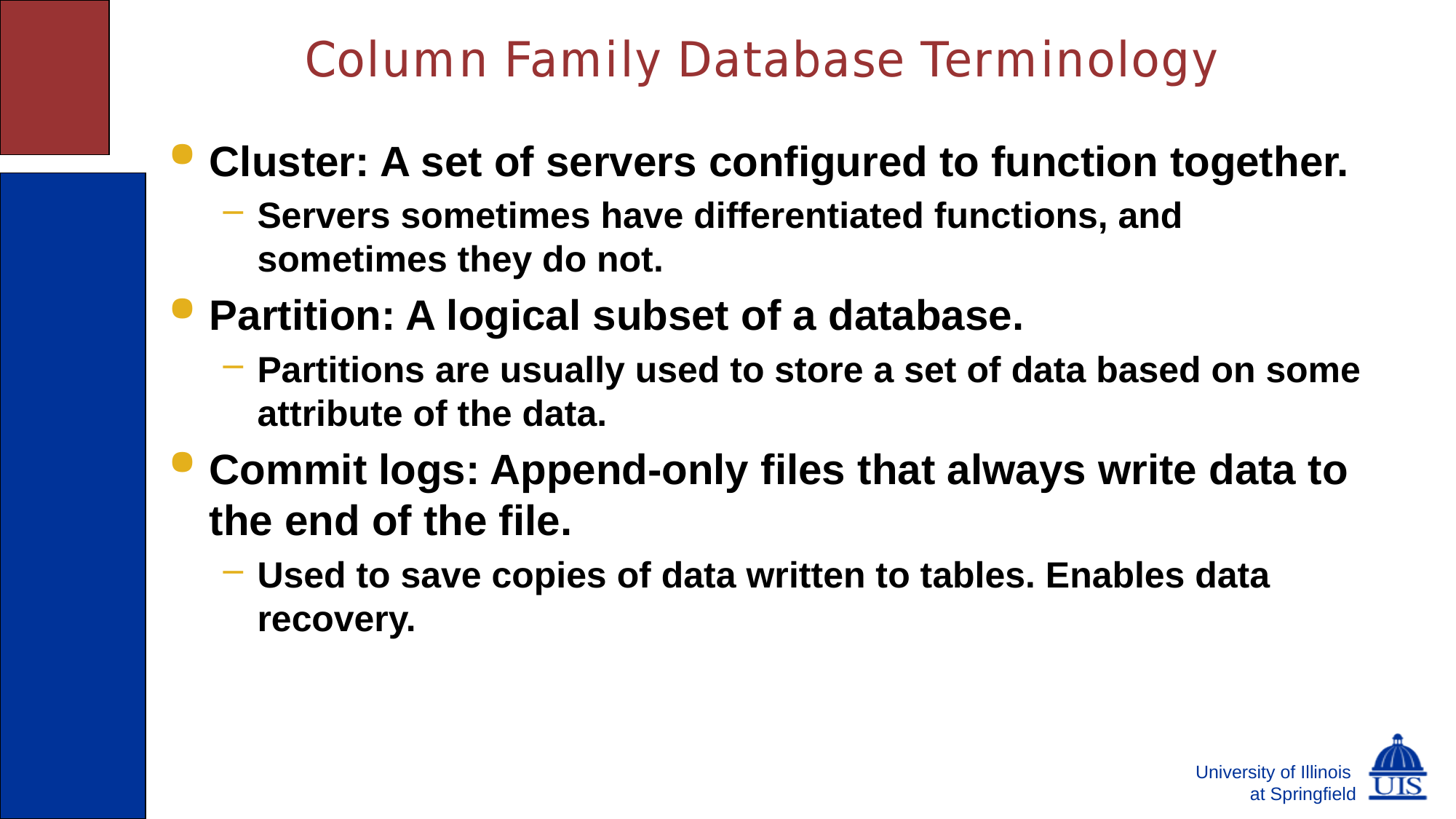

# Column Family Database Terminology
Cluster: A set of servers configured to function together.
Servers sometimes have differentiated functions, and sometimes they do not.
Partition: A logical subset of a database.
Partitions are usually used to store a set of data based on some attribute of the data.
Commit logs: Append-only files that always write data to the end of the file.
Used to save copies of data written to tables. Enables data recovery.